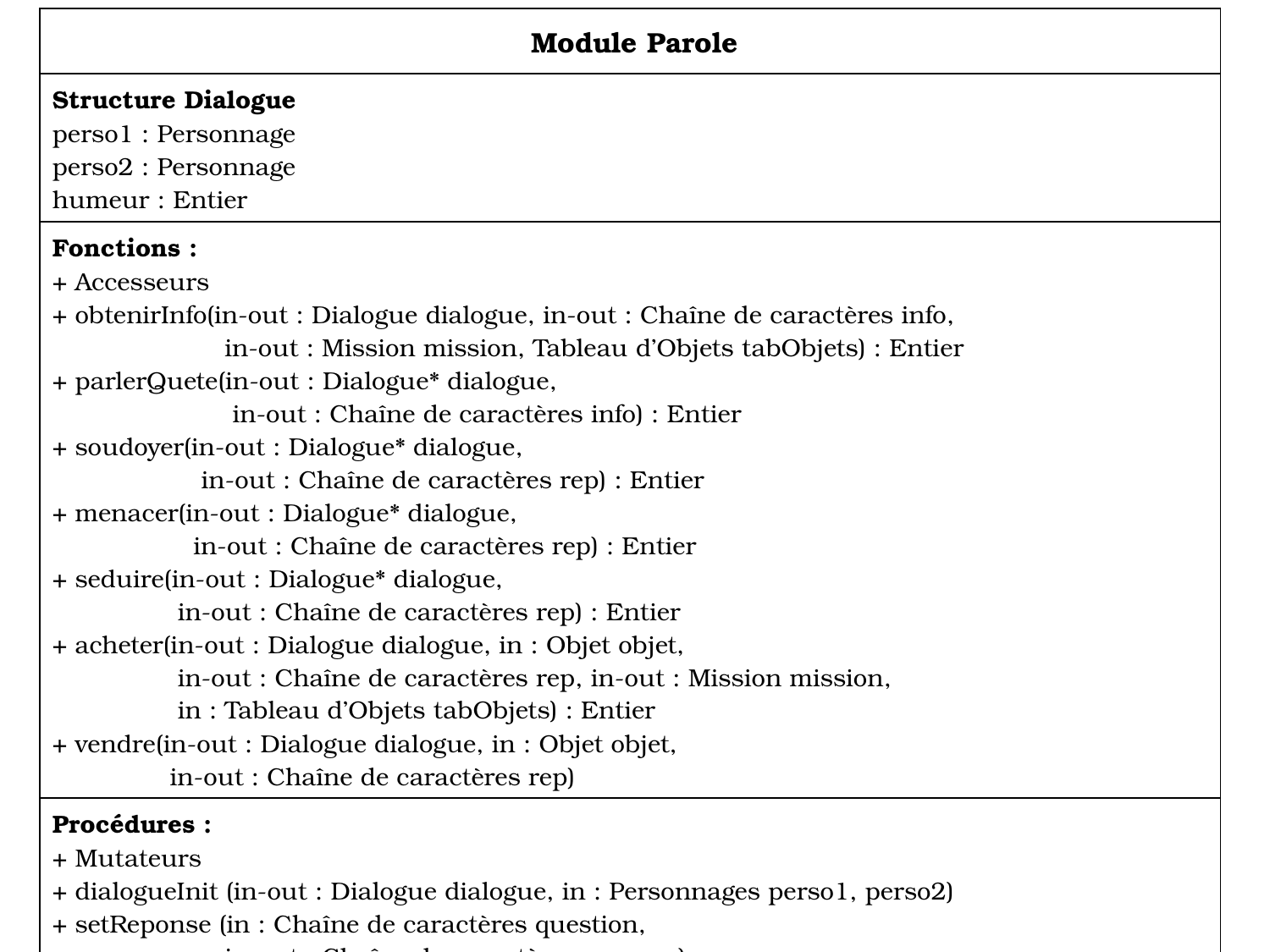

| Module Parole |
| --- |
| Structure Dialogue perso1 : Personnage perso2 : Personnage humeur : Entier |
| Fonctions : + Accesseurs + obtenirInfo(in-out : Dialogue dialogue, in-out : Chaîne de caractères info, in-out : Mission mission, Tableau d’Objets tabObjets) : Entier + parlerQuete(in-out : Dialogue\* dialogue, in-out : Chaîne de caractères info) : Entier + soudoyer(in-out : Dialogue\* dialogue, in-out : Chaîne de caractères rep) : Entier + menacer(in-out : Dialogue\* dialogue, in-out : Chaîne de caractères rep) : Entier + seduire(in-out : Dialogue\* dialogue, in-out : Chaîne de caractères rep) : Entier + acheter(in-out : Dialogue dialogue, in : Objet objet, in-out : Chaîne de caractères rep, in-out : Mission mission, in : Tableau d’Objets tabObjets) : Entier + vendre(in-out : Dialogue dialogue, in : Objet objet, in-out : Chaîne de caractères rep) |
| Procédures : + Mutateurs + dialogueInit (in-out : Dialogue dialogue, in : Personnages perso1, perso2) + setReponse (in : Chaîne de caractères question, in-out : Chaîne de caractères reponse) + marchander (in-out : Dialogue dialogue, in-out : Entier valeur) |